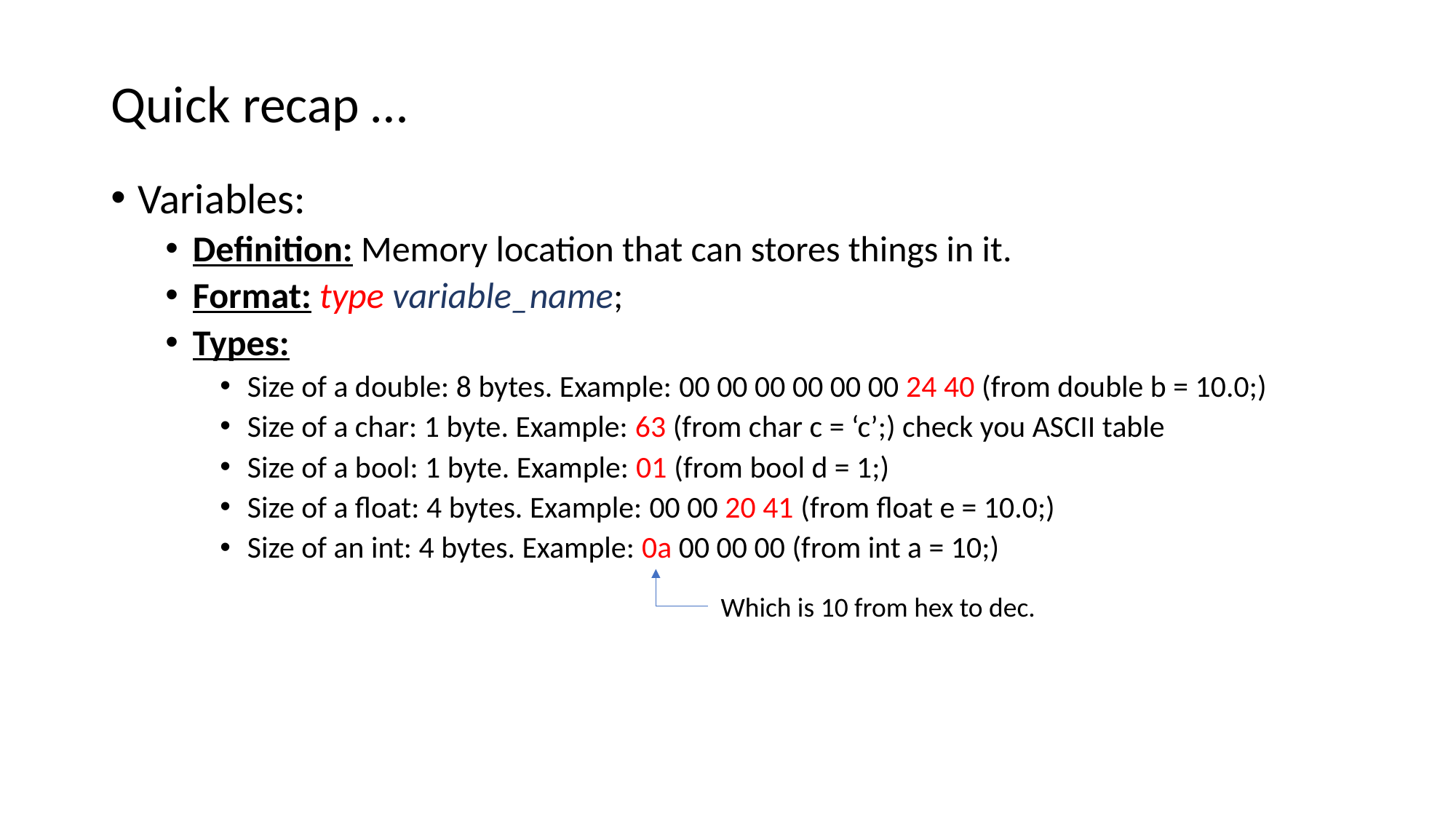

# Quick recap …
Variables:
Definition: Memory location that can stores things in it.
Format: type variable_name;
Types:
Size of a double: 8 bytes. Example: 00 00 00 00 00 00 24 40 (from double b = 10.0;)
Size of a char: 1 byte. Example: 63 (from char c = ‘c’;) check you ASCII table
Size of a bool: 1 byte. Example: 01 (from bool d = 1;)
Size of a float: 4 bytes. Example: 00 00 20 41 (from float e = 10.0;)
Size of an int: 4 bytes. Example: 0a 00 00 00 (from int a = 10;)

Which is 10 from hex to dec.